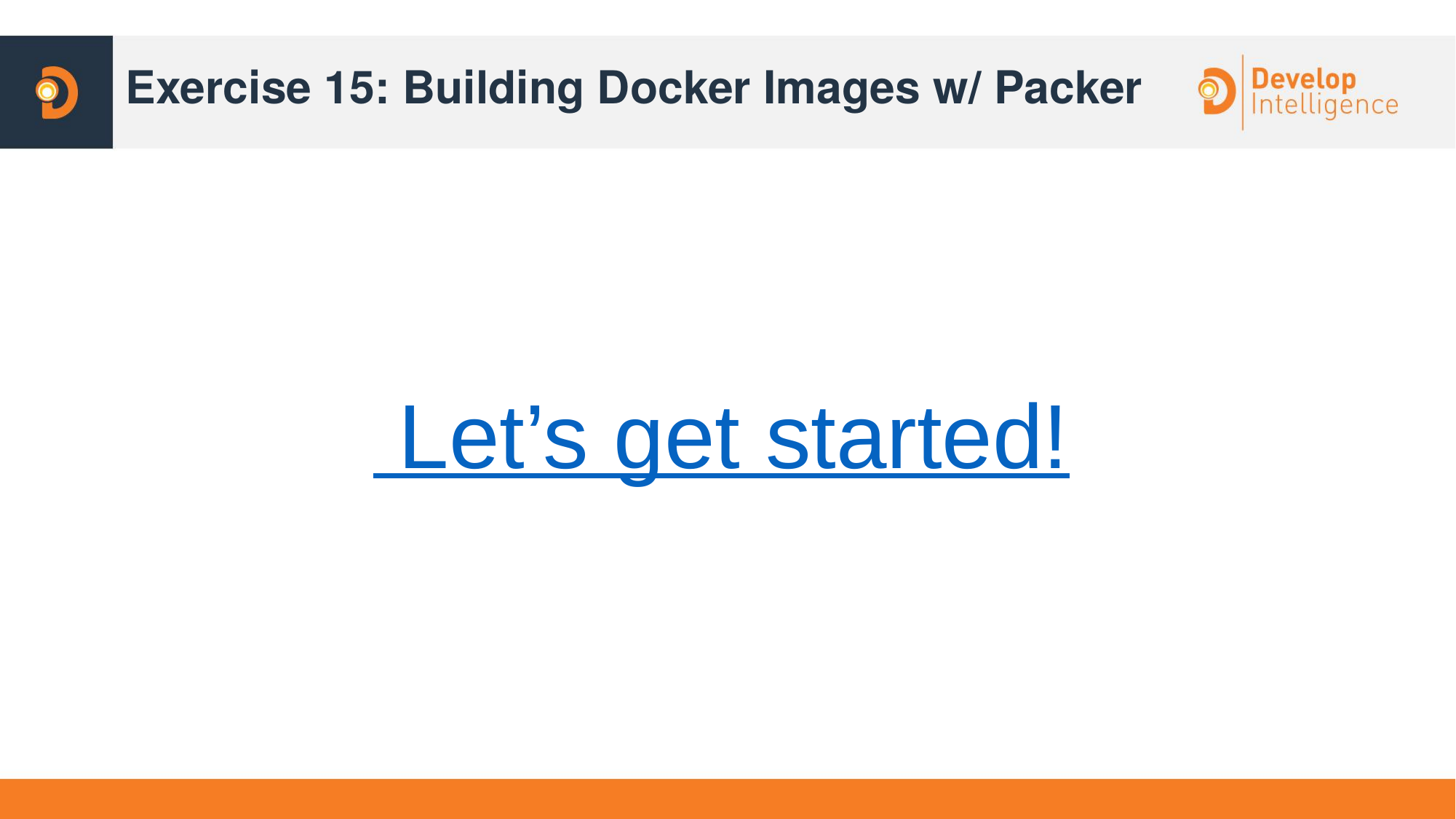

# Exercise 15: Building Docker Images w/ Packer

 Let’s get started!

54